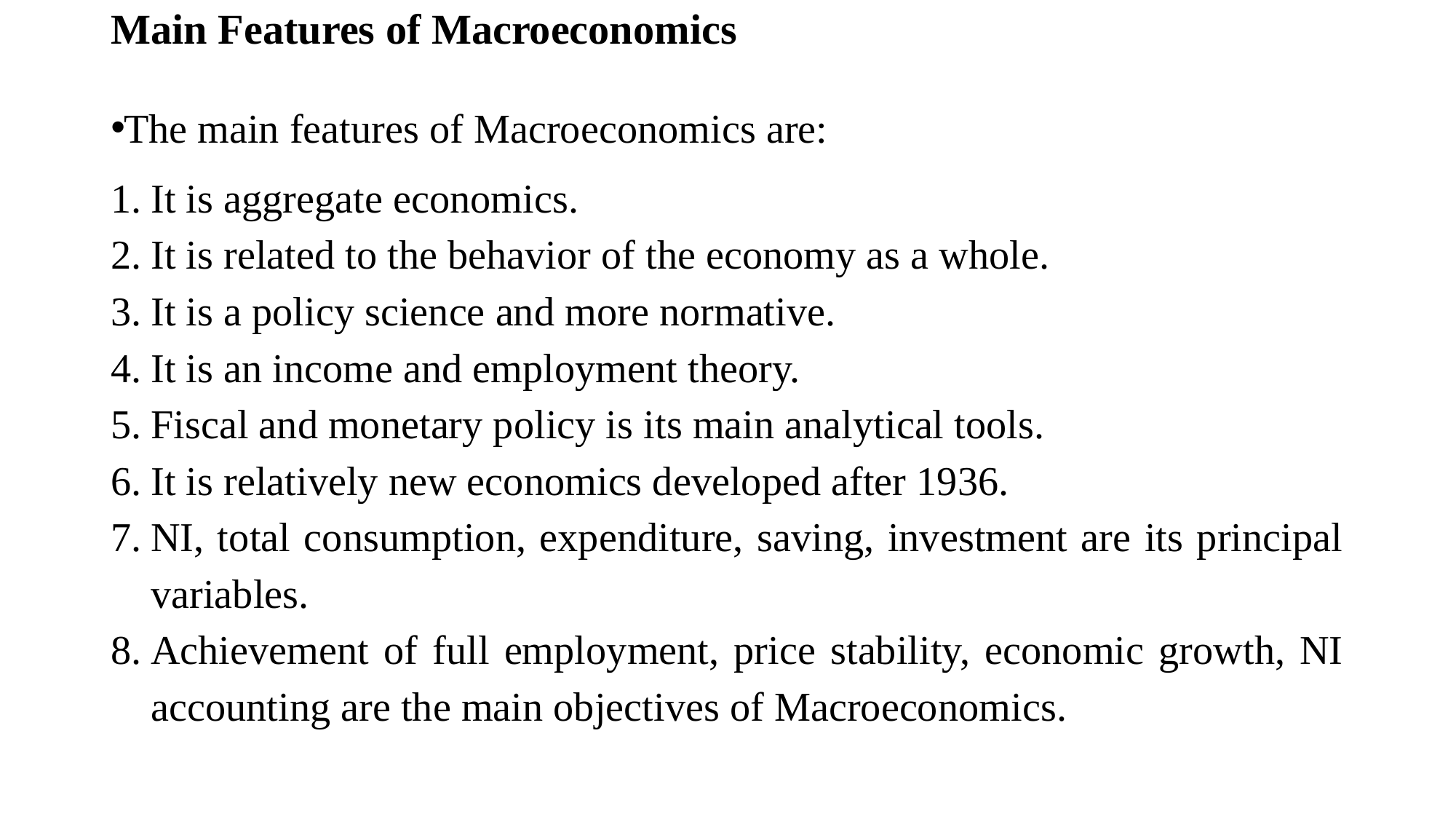

# Main Features of Macroeconomics
The main features of Macroeconomics are:
It is aggregate economics.
It is related to the behavior of the economy as a whole.
It is a policy science and more normative.
It is an income and employment theory.
Fiscal and monetary policy is its main analytical tools.
It is relatively new economics developed after 1936.
NI, total consumption, expenditure, saving, investment are its principal variables.
Achievement of full employment, price stability, economic growth, NI accounting are the main objectives of Macroeconomics.